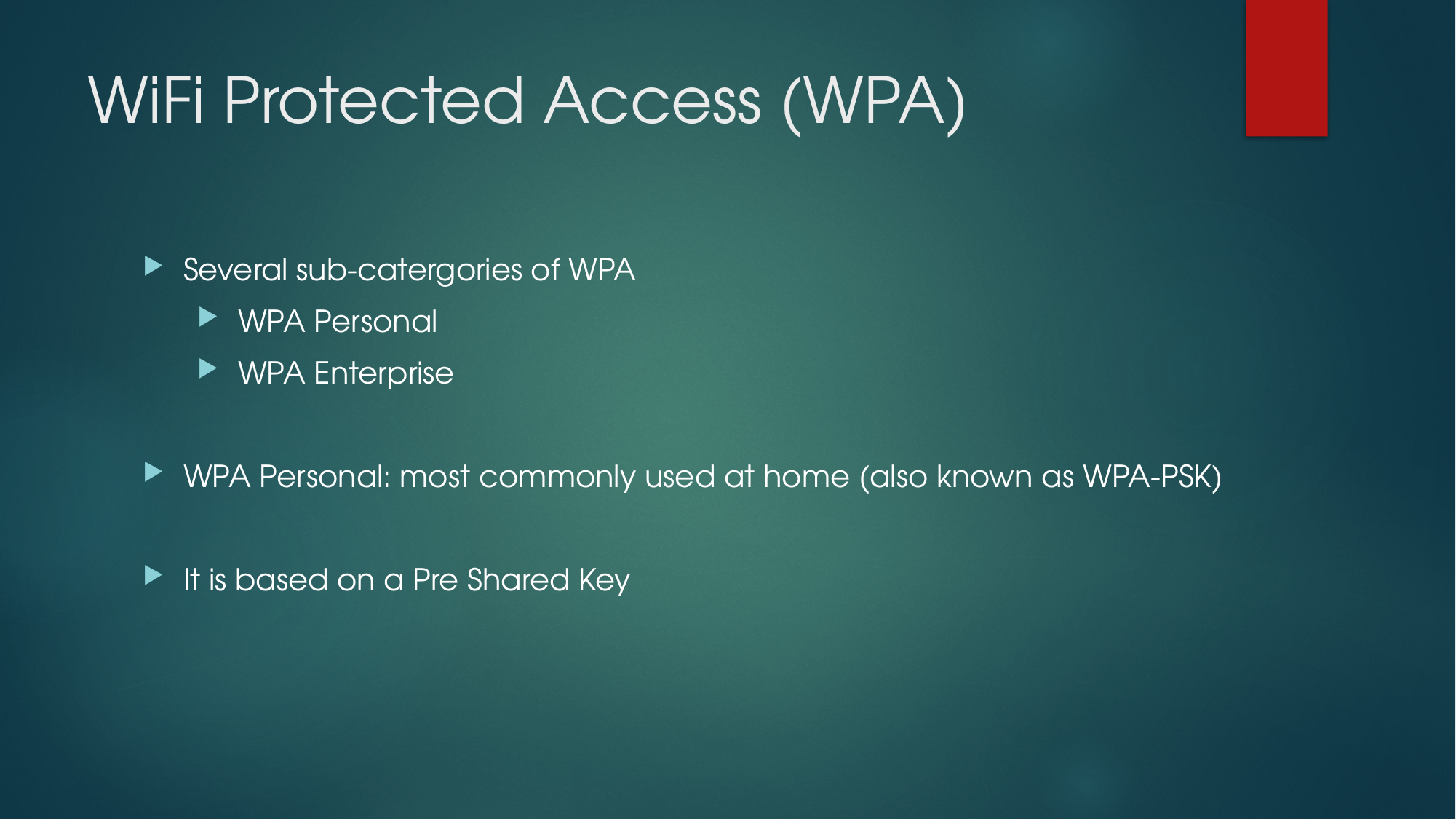

WiFi Protected Access (WPA)
Several sub-catergories of WPA
WPA Personal
WPA Enterprise

WPA Personal: most commonly used at home (also known as WPA-PSK)

It is based on a Pre Shared Key